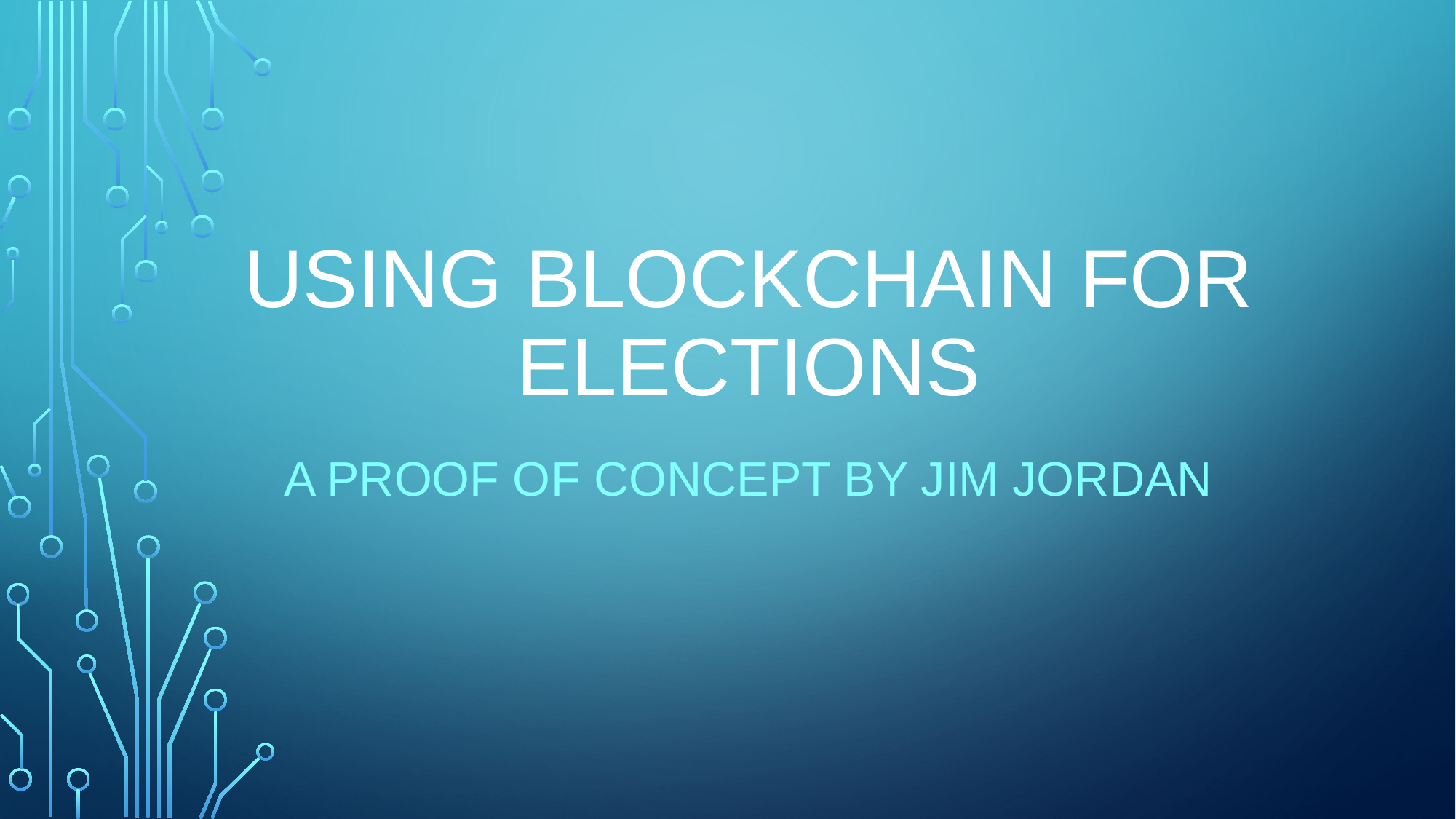

# Using Blockchain for elections
A Proof of concept by jim jordan